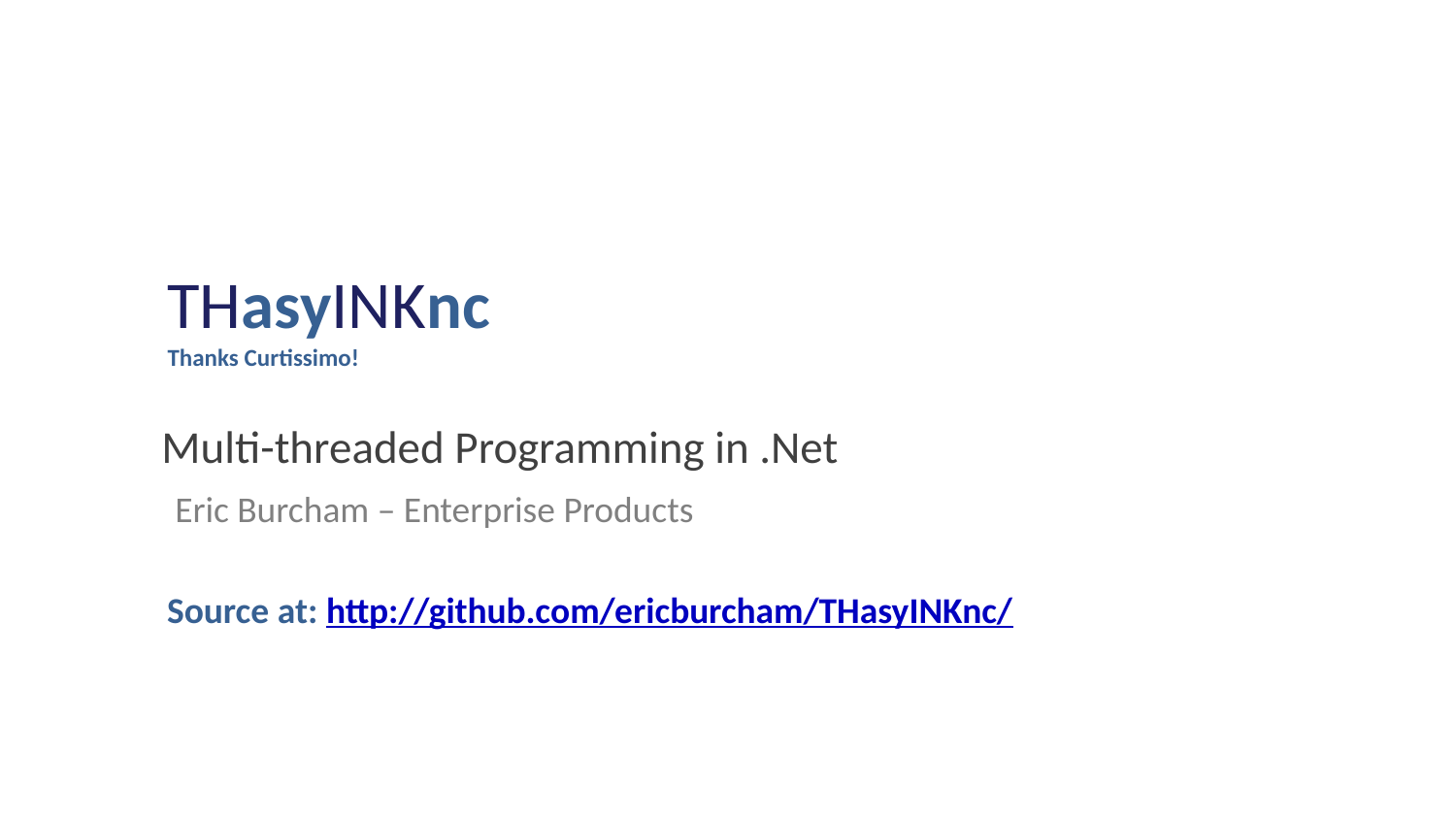

# THasyINKnc Thanks Curtissimo!
Multi-threaded Programming in .Net
Eric Burcham – Enterprise Products
Source at: http://github.com/ericburcham/THasyINKnc/